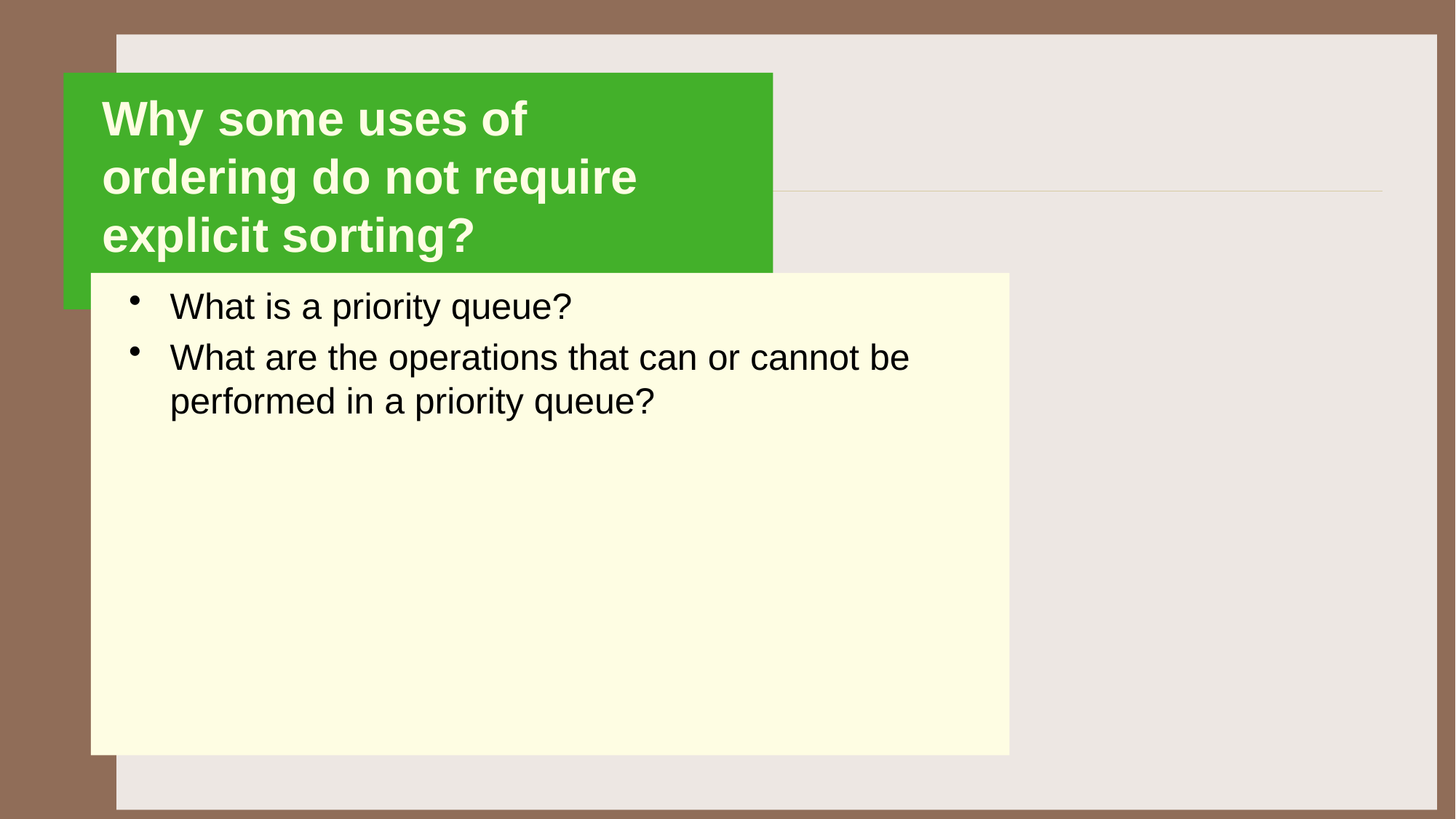

Why some uses of ordering do not require  explicit sorting?
What is a priority queue?
What are the operations that can or cannot be performed in a priority queue?